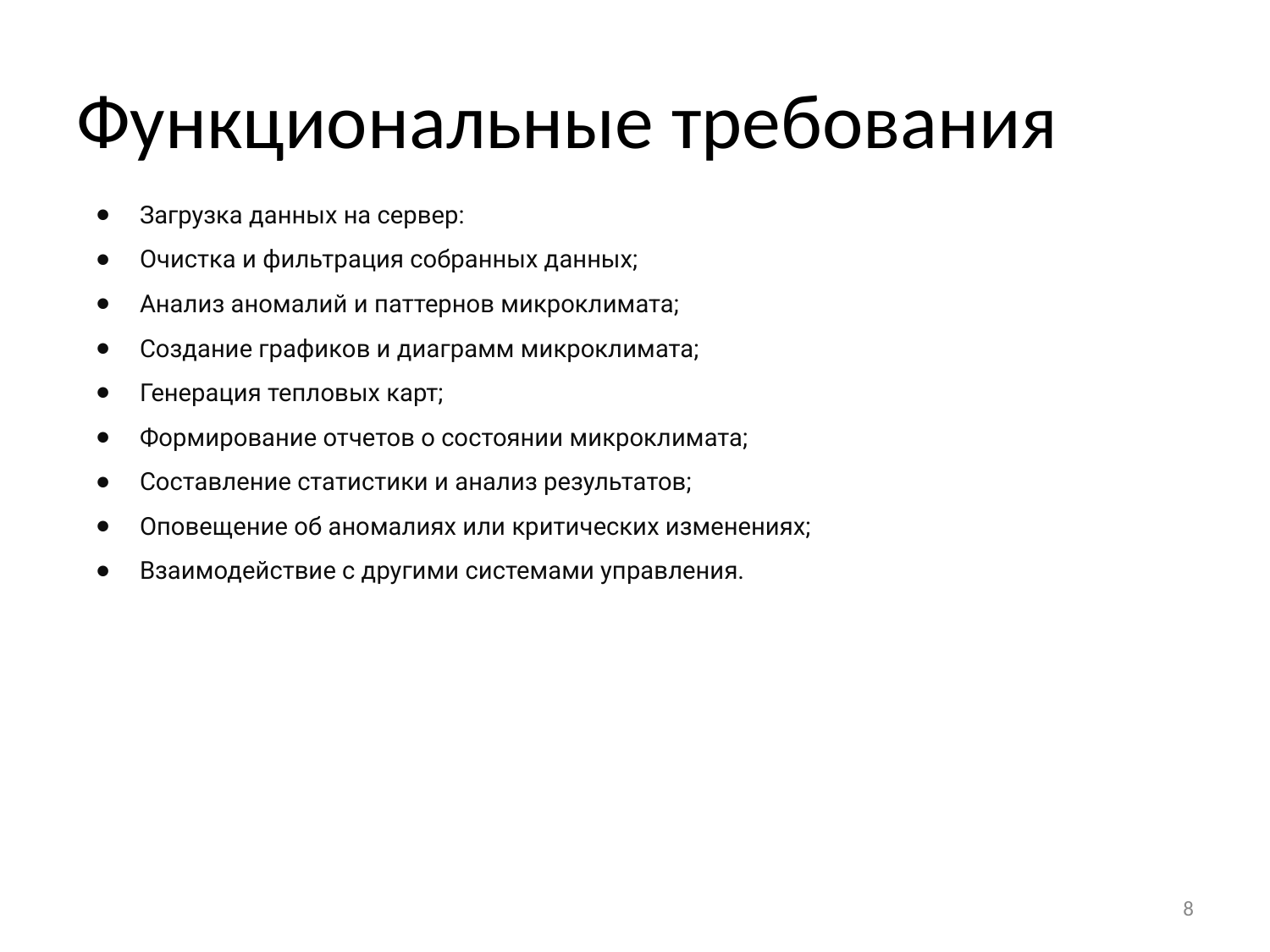

# Функциональные требования
Загрузка данных на сервер:
Очистка и фильтрация собранных данных;
Анализ аномалий и паттернов микроклимата;
Создание графиков и диаграмм микроклимата;
Генерация тепловых карт;
Формирование отчетов о состоянии микроклимата;
Составление статистики и анализ результатов;
Оповещение об аномалиях или критических изменениях;
Взаимодействие с другими системами управления.

8